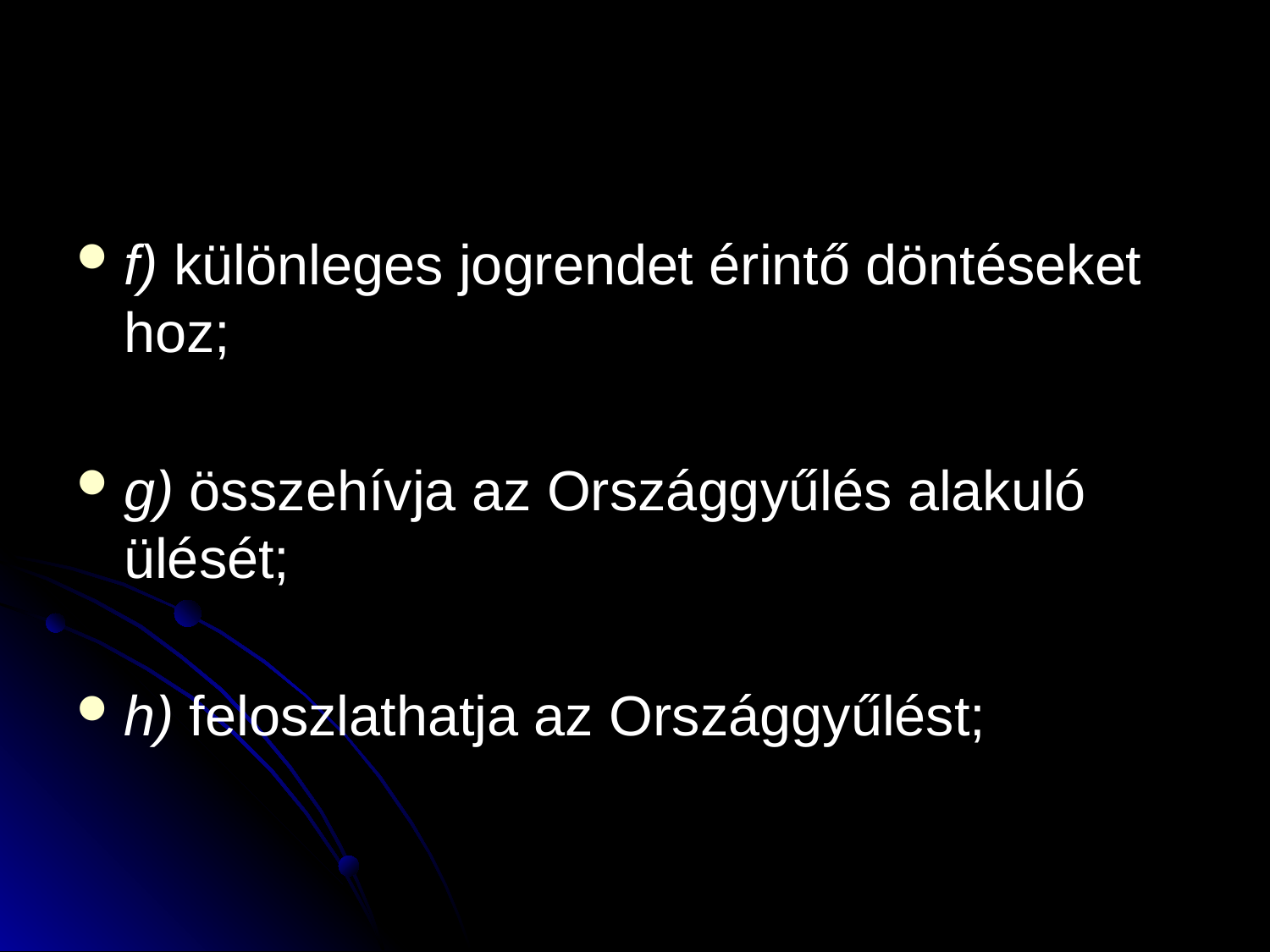

#
f) különleges jogrendet érintő döntéseket hoz;

g) összehívja az Országgyűlés alakuló ülését;

h) feloszlathatja az Országgyűlést;